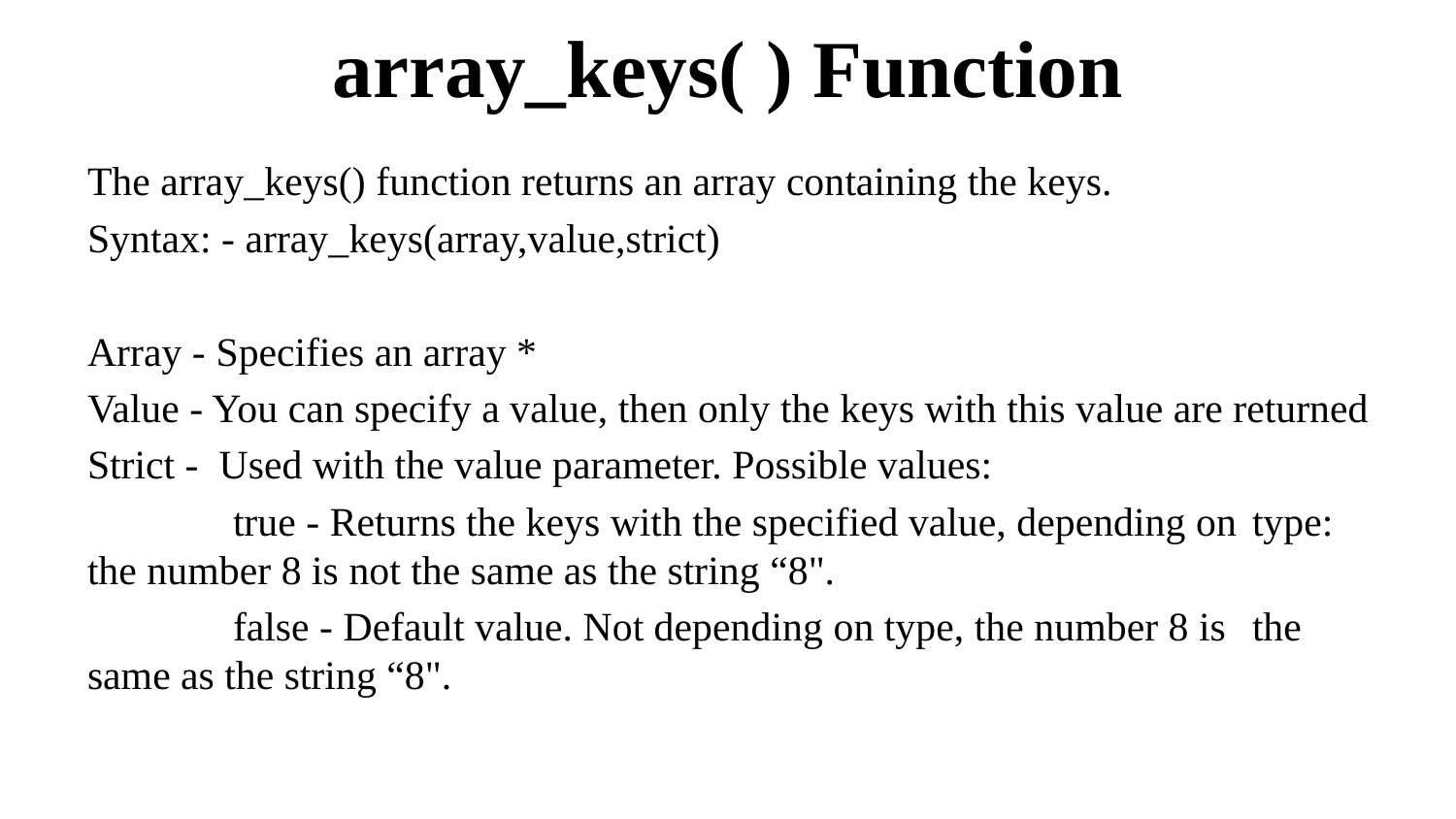

# array_keys( ) Function
The array_keys() function returns an array containing the keys.
Syntax: - array_keys(array,value,strict)

Array - Specifies an array *
Value - You can specify a value, then only the keys with this value are returned
Strict -  Used with the value parameter. Possible values:
	true - Returns the keys with the specified value, depending on 	type: the number 8 is not the same as the string “8".
	false - Default value. Not depending on type, the number 8 is 	the same as the string “8".